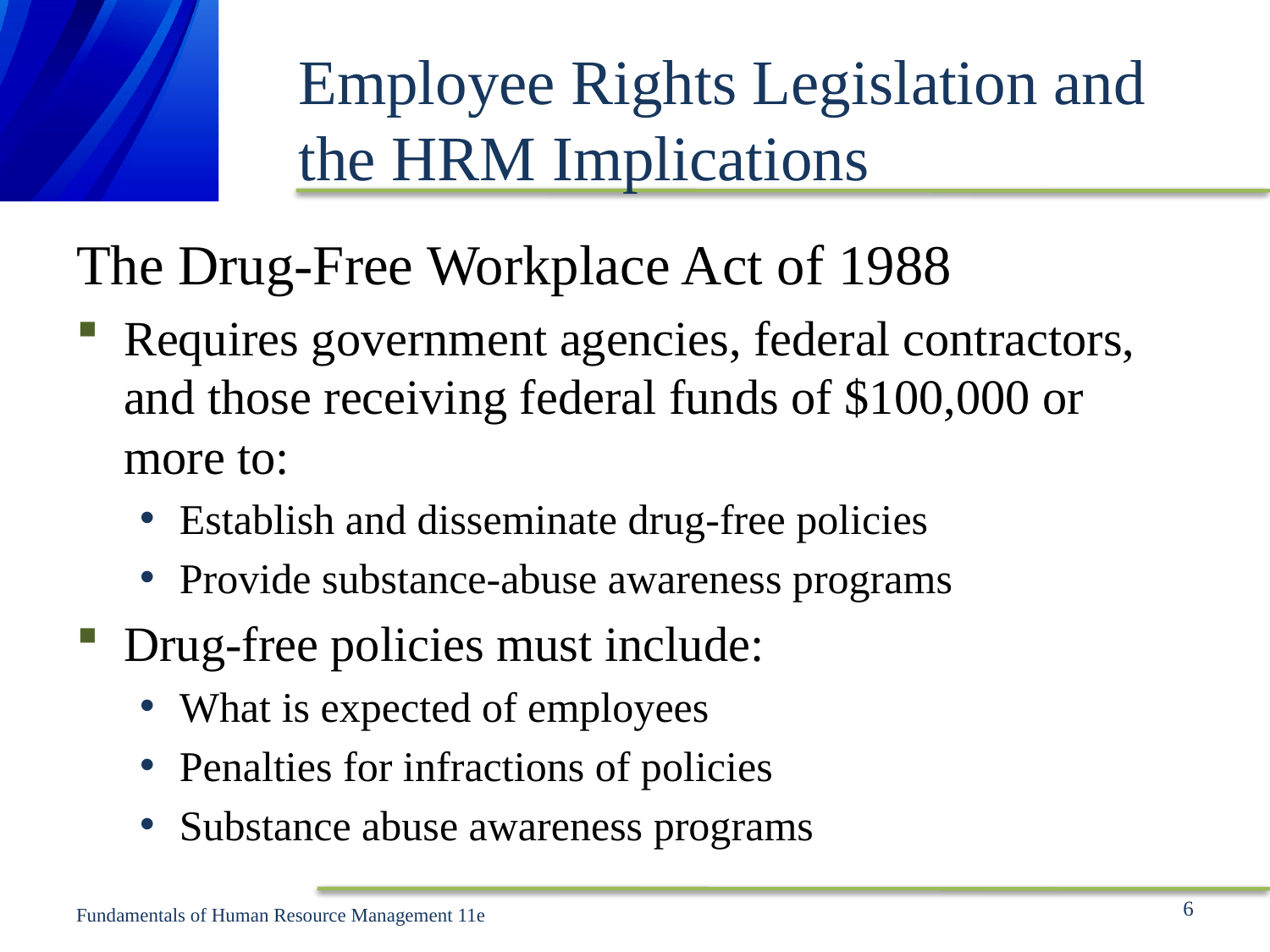

# Employee Rights Legislation and the HRM Implications
The Drug-Free Workplace Act of 1988
Requires government agencies, federal contractors, and those receiving federal funds of $100,000 or more to:
Establish and disseminate drug-free policies
Provide substance-abuse awareness programs
Drug-free policies must include:
What is expected of employees
Penalties for infractions of policies
Substance abuse awareness programs

6
Fundamentals of Human Resource Management 11e